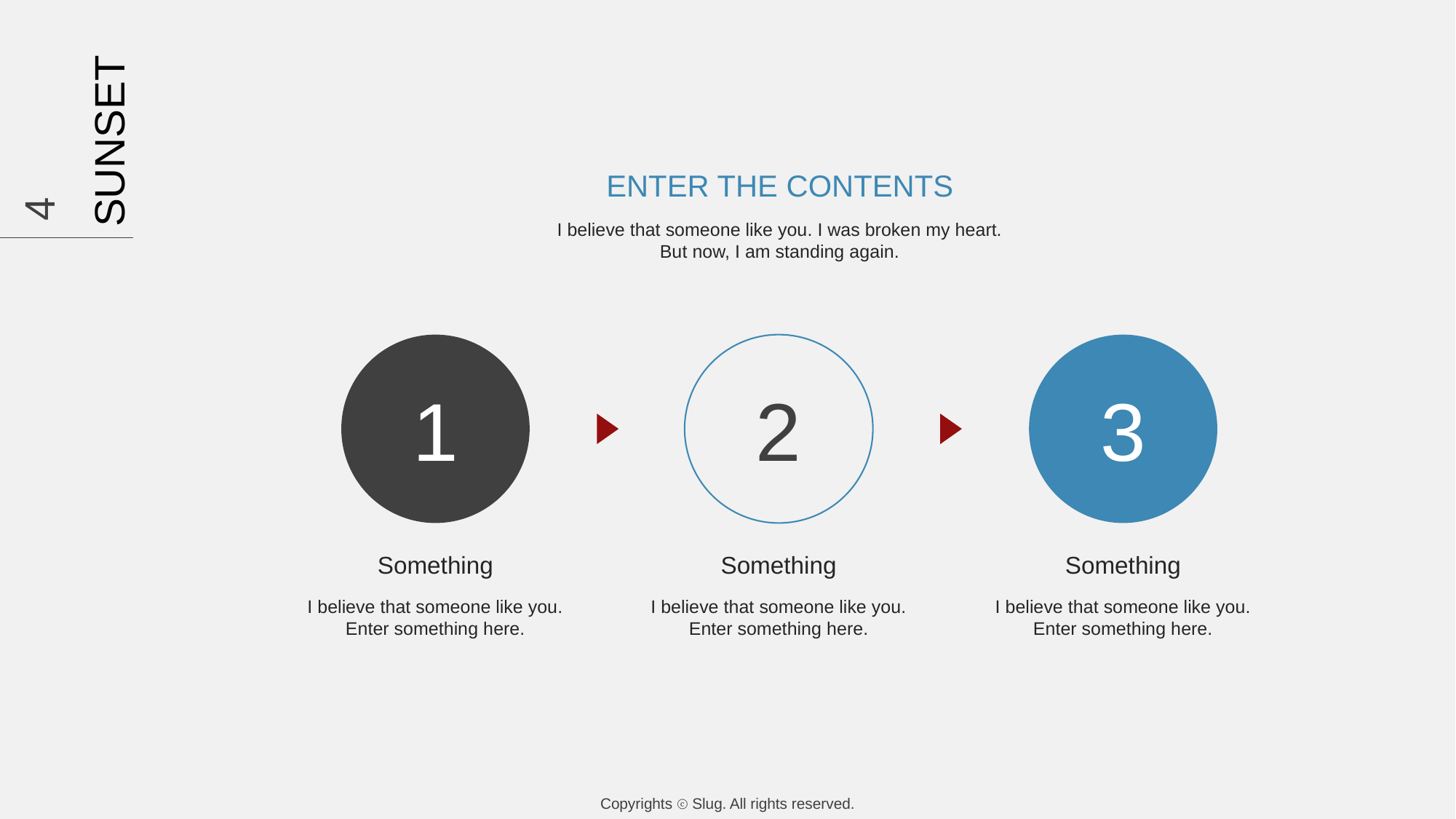

SUNSET
ENTER THE CONTENTS
4
I believe that someone like you. I was broken my heart. But now, I am standing again.
1
2
3

Something
Something
Something
I believe that someone like you. Enter something here.
I believe that someone like you. Enter something here.
I believe that someone like you. Enter something here.
Copyrights ⓒ Slug. All rights reserved.